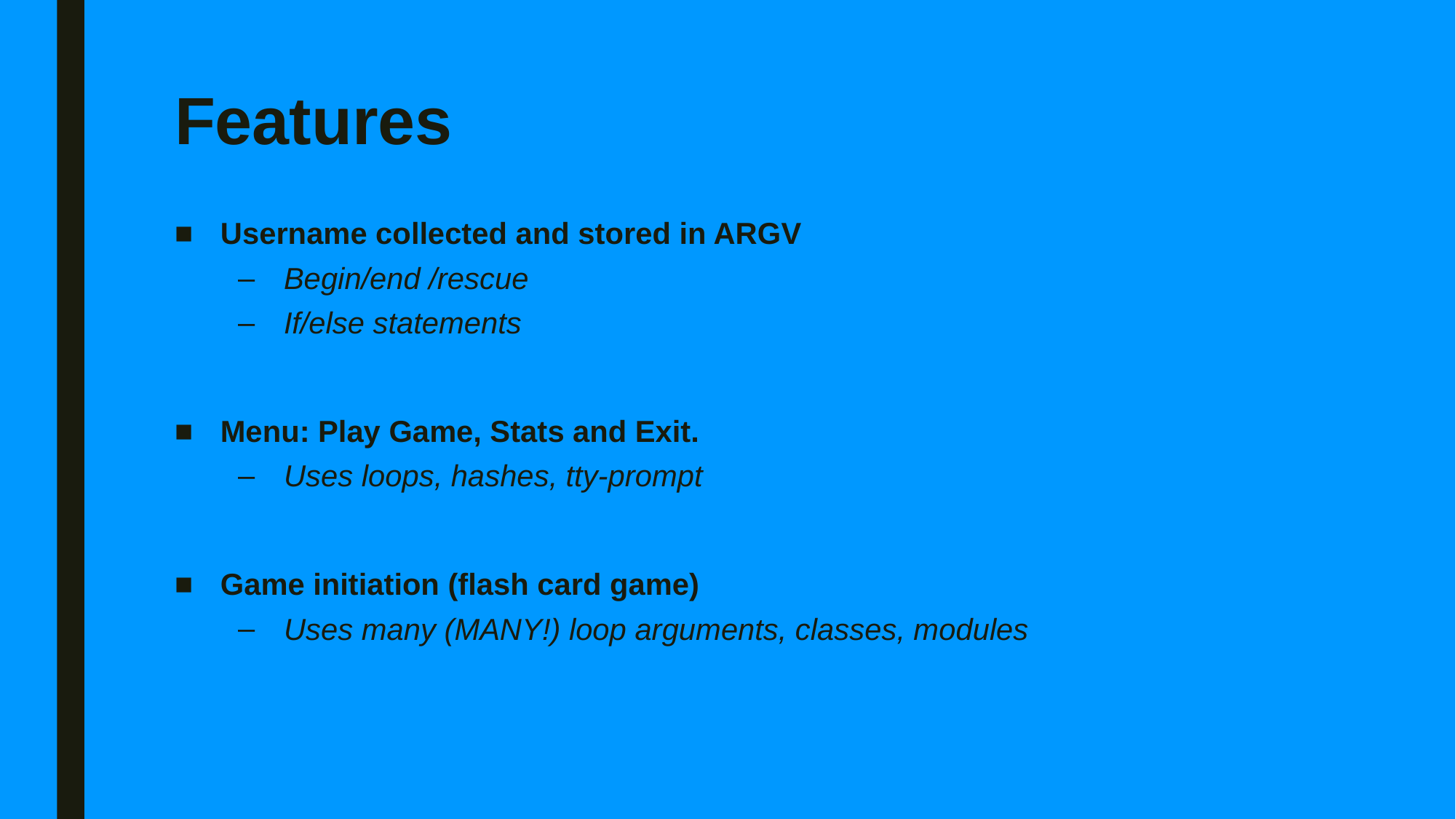

# Features
Username collected and stored in ARGV
Begin/end /rescue
If/else statements

Menu: Play Game, Stats and Exit.
Uses loops, hashes, tty-prompt

Game initiation (flash card game)
Uses many (MANY!) loop arguments, classes, modules